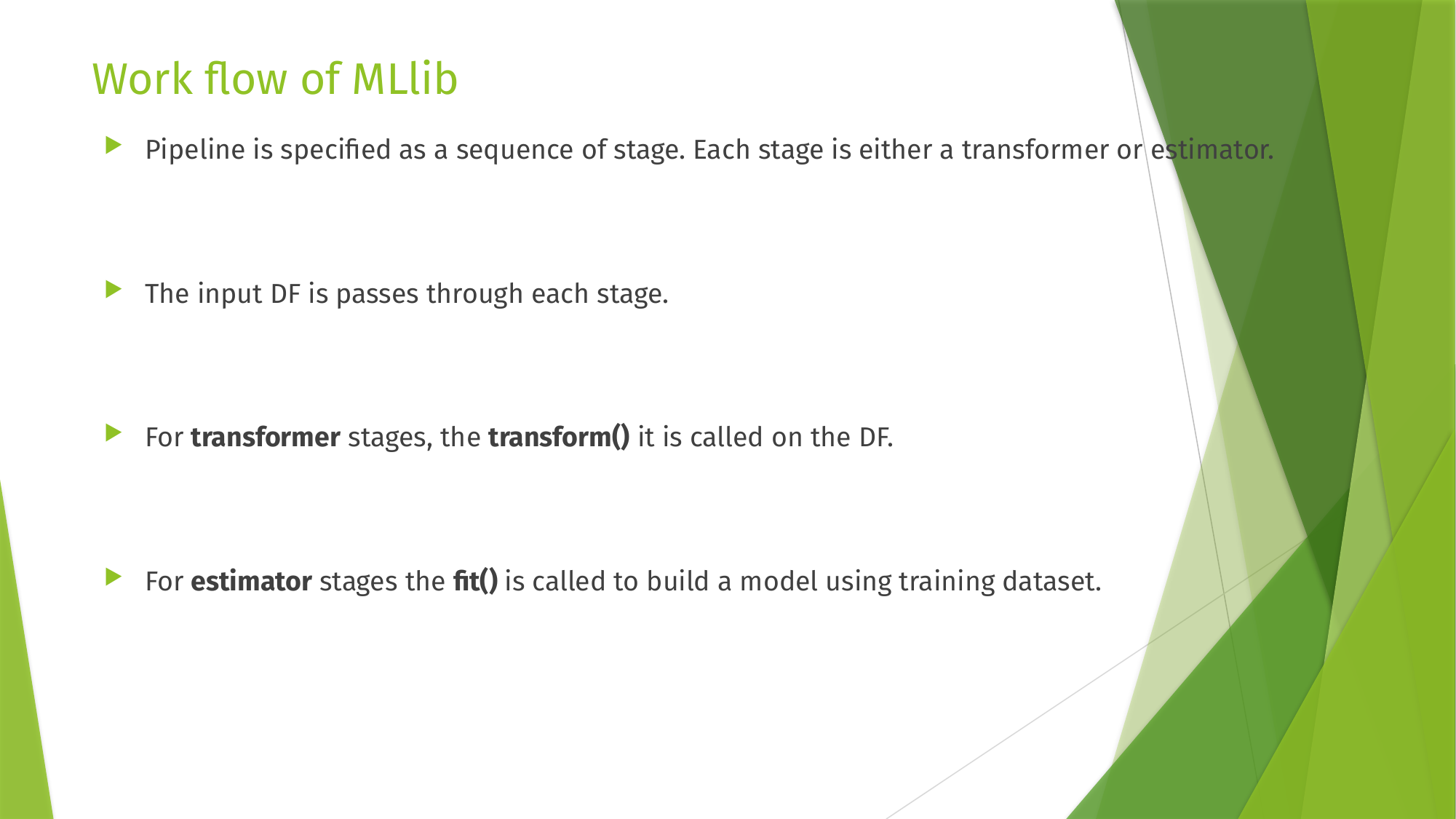

# Work flow of MLlib
Pipeline is specified as a sequence of stage. Each stage is either a transformer or estimator.

The input DF is passes through each stage.

For transformer stages, the transform() it is called on the DF.

For estimator stages the fit() is called to build a model using training dataset.